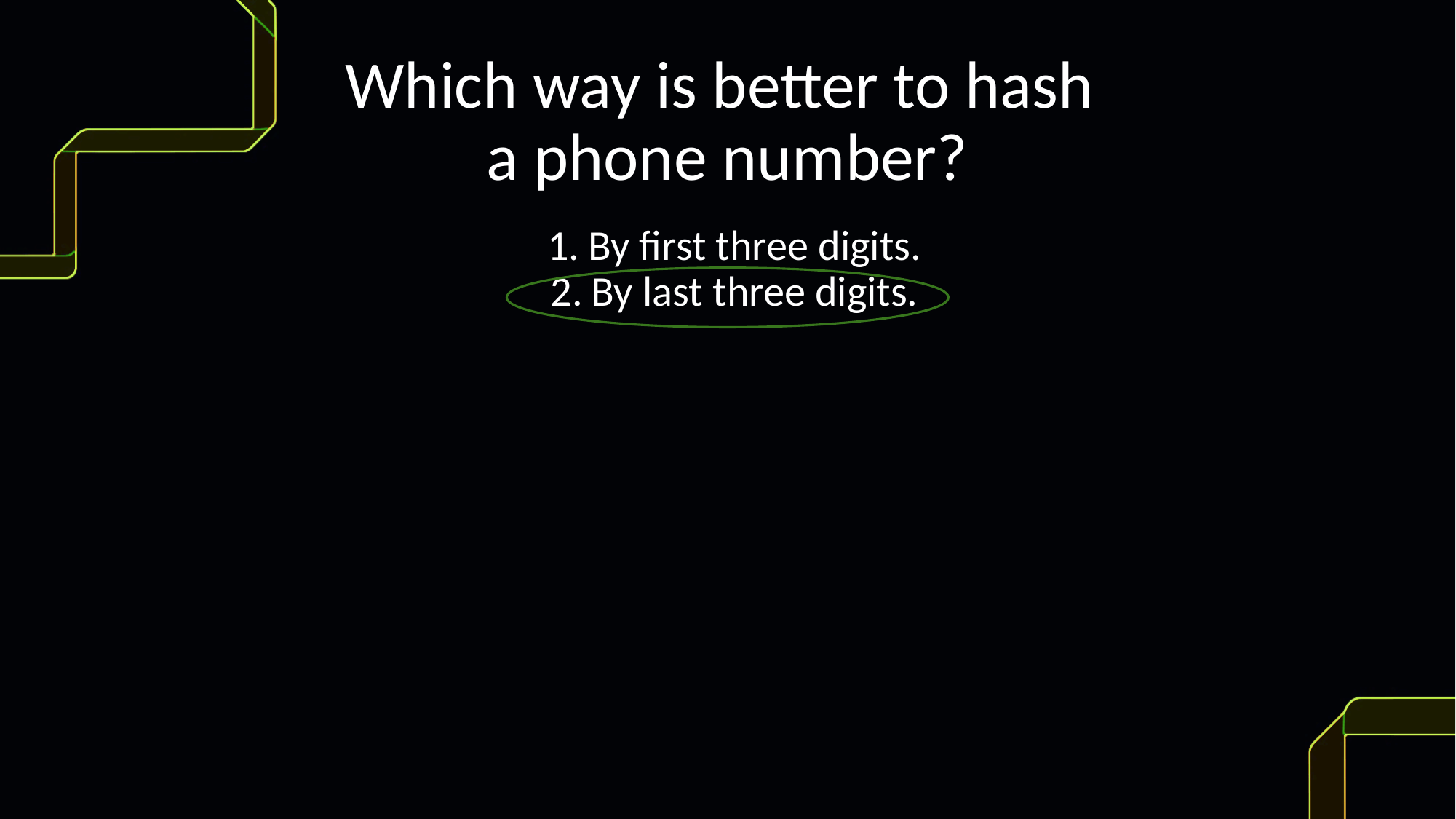

# Which way is better to hash
a phone number?
By first three digits.
By last three digits.